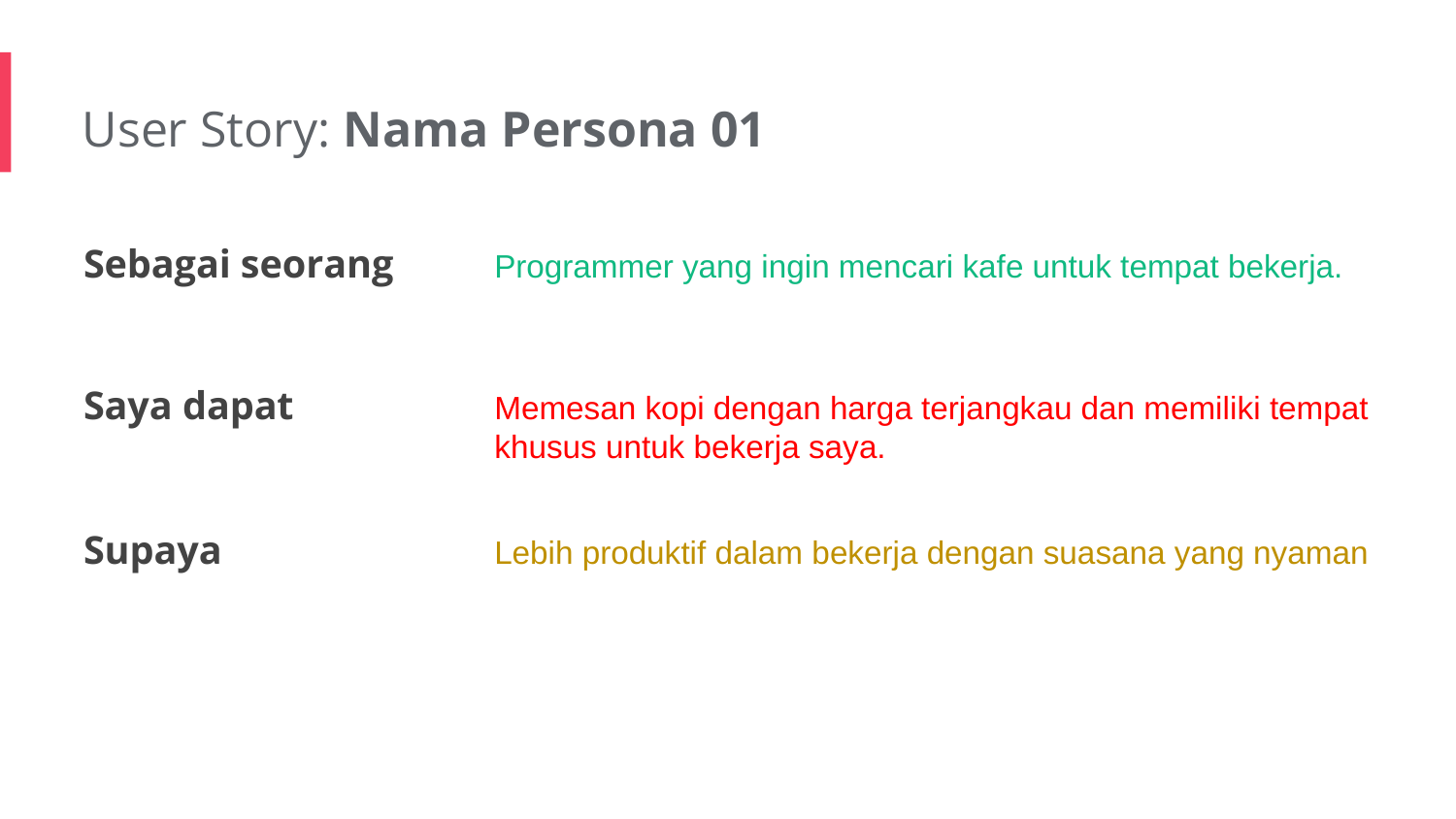

User Story: Nama Persona 01
Sebagai seorang
Programmer yang ingin mencari kafe untuk tempat bekerja.
Saya dapat
Memesan kopi dengan harga terjangkau dan memiliki tempat khusus untuk bekerja saya.
Supaya
Lebih produktif dalam bekerja dengan suasana yang nyaman